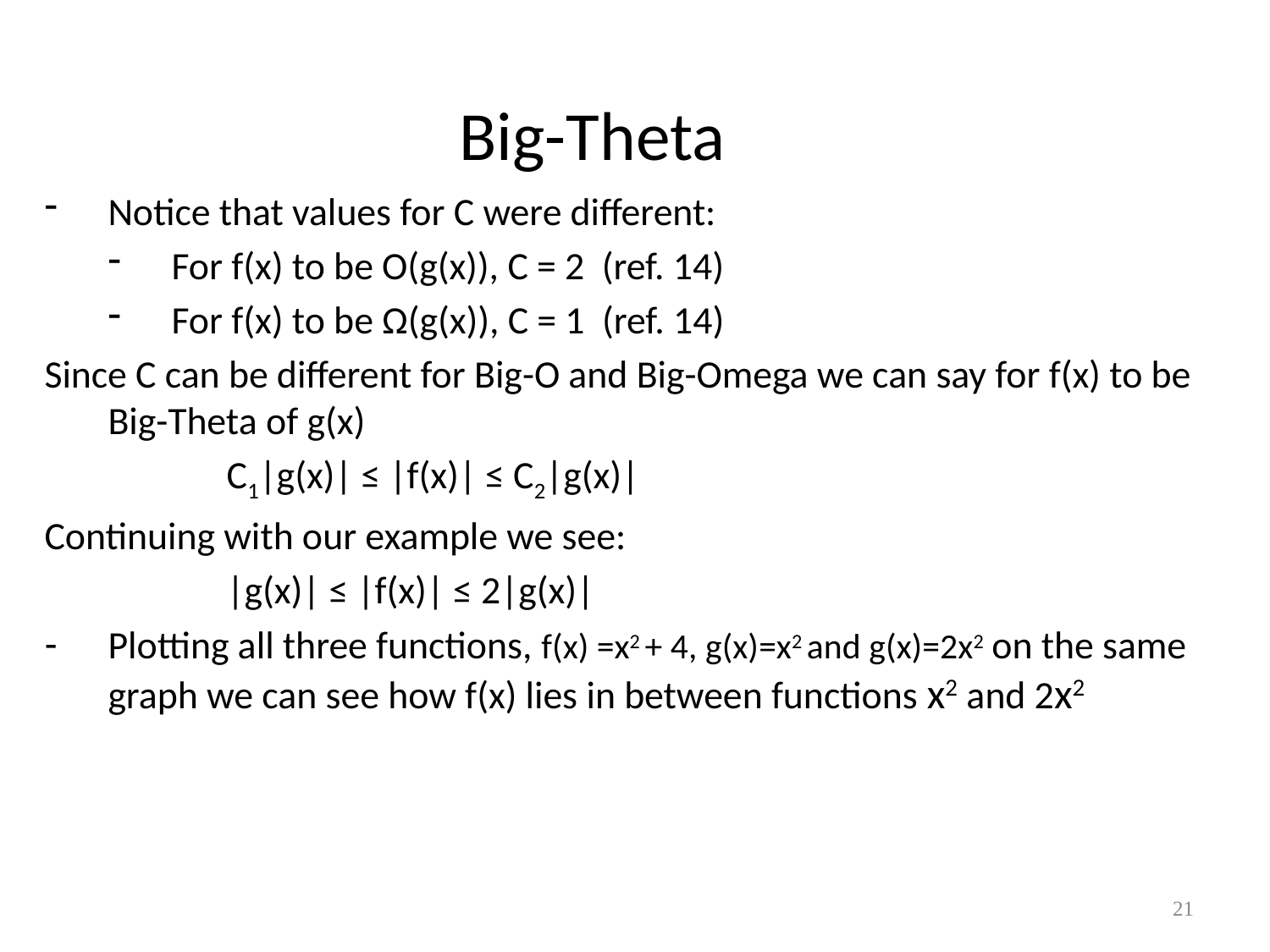

# Big-Theta
Notice that values for C were different:
For f(x) to be O(g(x)), C = 2  (ref. 14)
For f(x) to be Ω(g(x)), C = 1  (ref. 14)
Since C can be different for Big-O and Big-Omega we can say for f(x) to be Big-Theta of g(x)
                     C1|g(x)| ≤ |f(x)| ≤ C2|g(x)|
Continuing with our example we see:
                     |g(x)| ≤ |f(x)| ≤ 2|g(x)|
Plotting all three functions, f(x) =x2 + 4, g(x)=x2 and g(x)=2x2 on the same graph we can see how f(x) lies in between functions x2 and 2x2

21